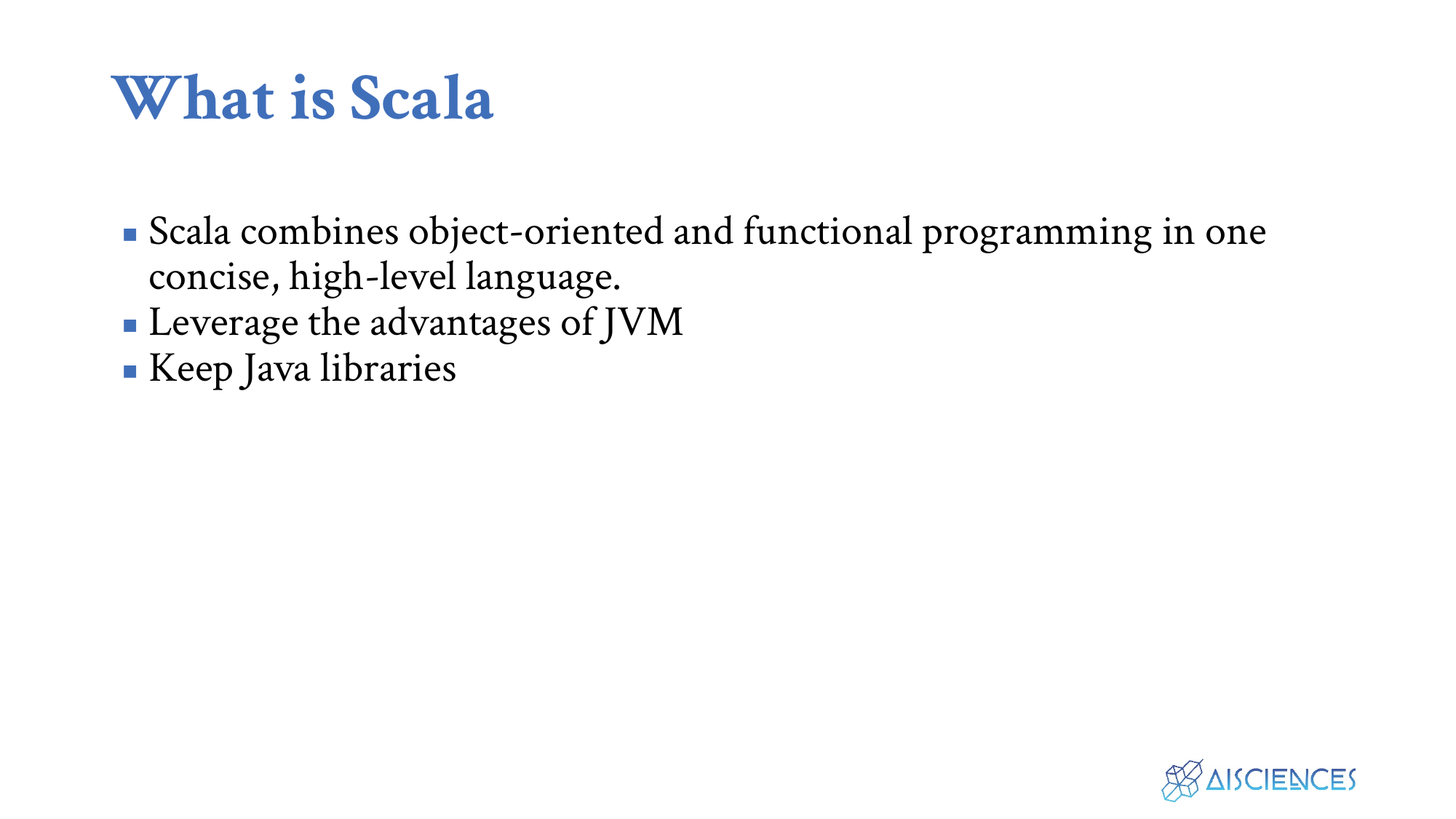

# What is Scala
Scala combines object-oriented and functional programming in one concise, high-level language.
Leverage the advantages of JVM
Keep Java libraries